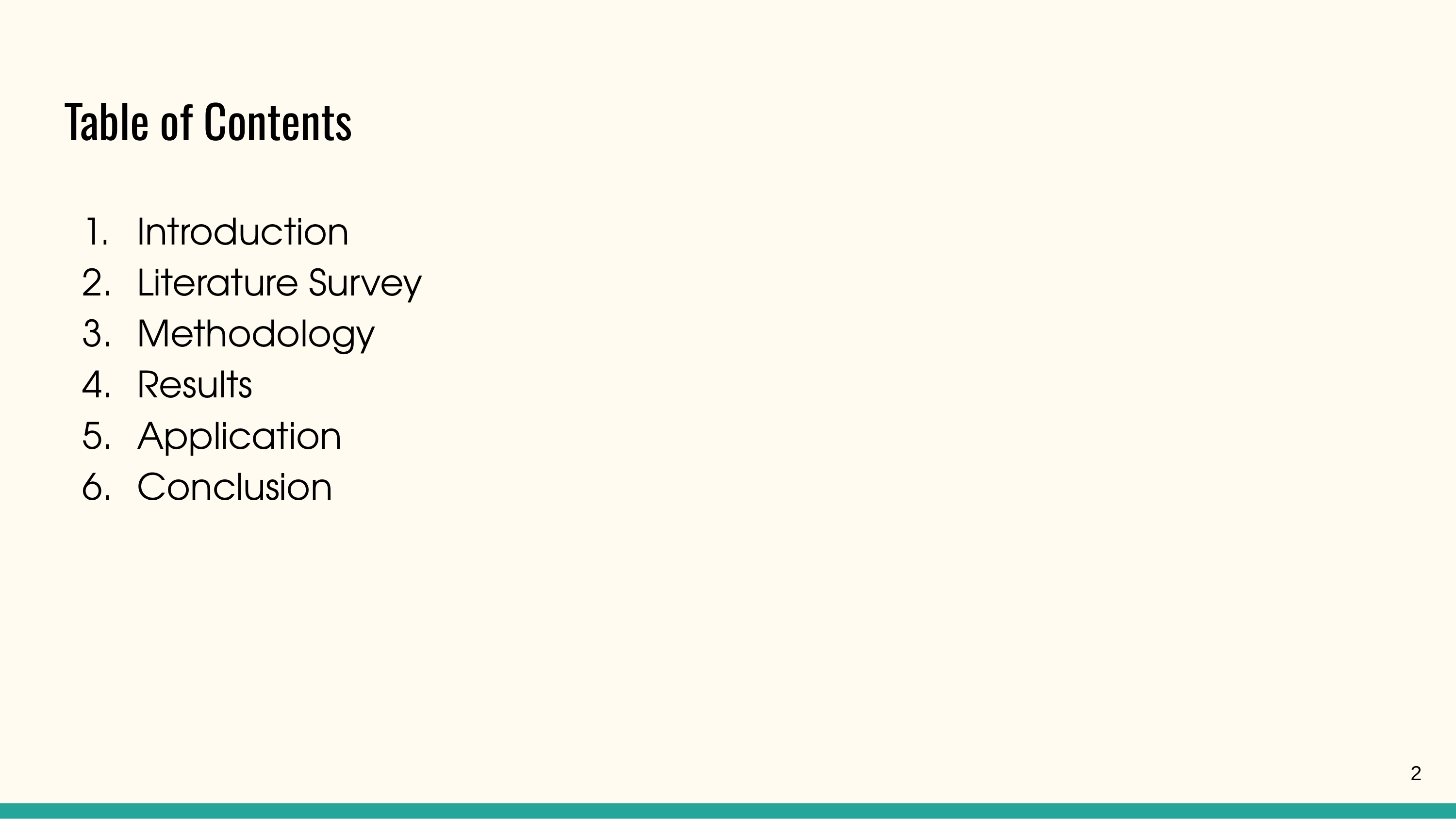

# Table of Contents
Introduction
Literature Survey
Methodology
Results
Application
Conclusion
2